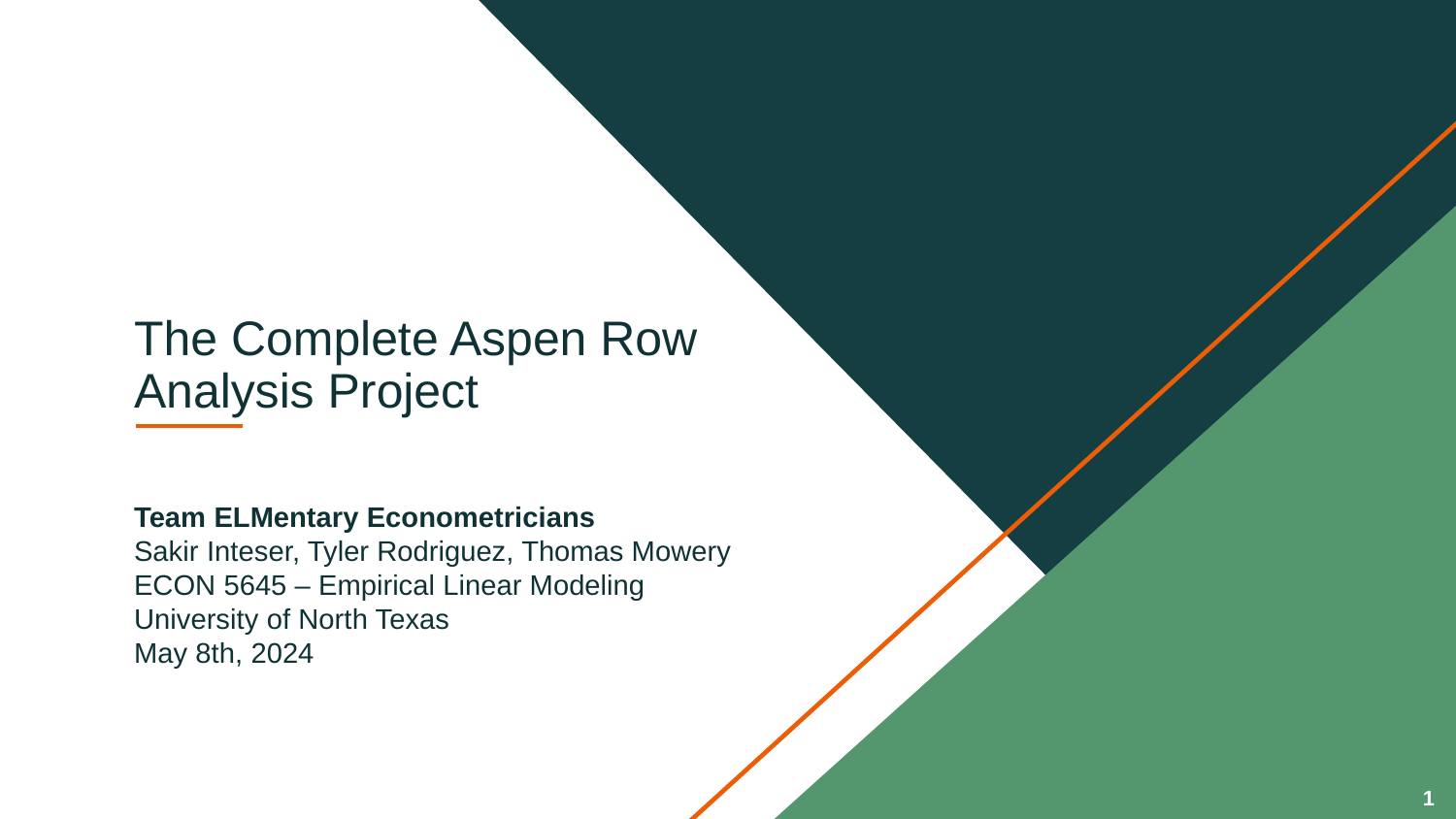

# The Complete Aspen Row Analysis Project
Team ELMentary Econometricians
Sakir Inteser, Tyler Rodriguez, Thomas Mowery
ECON 5645 – Empirical Linear Modeling
University of North Texas
May 8th, 2024
1